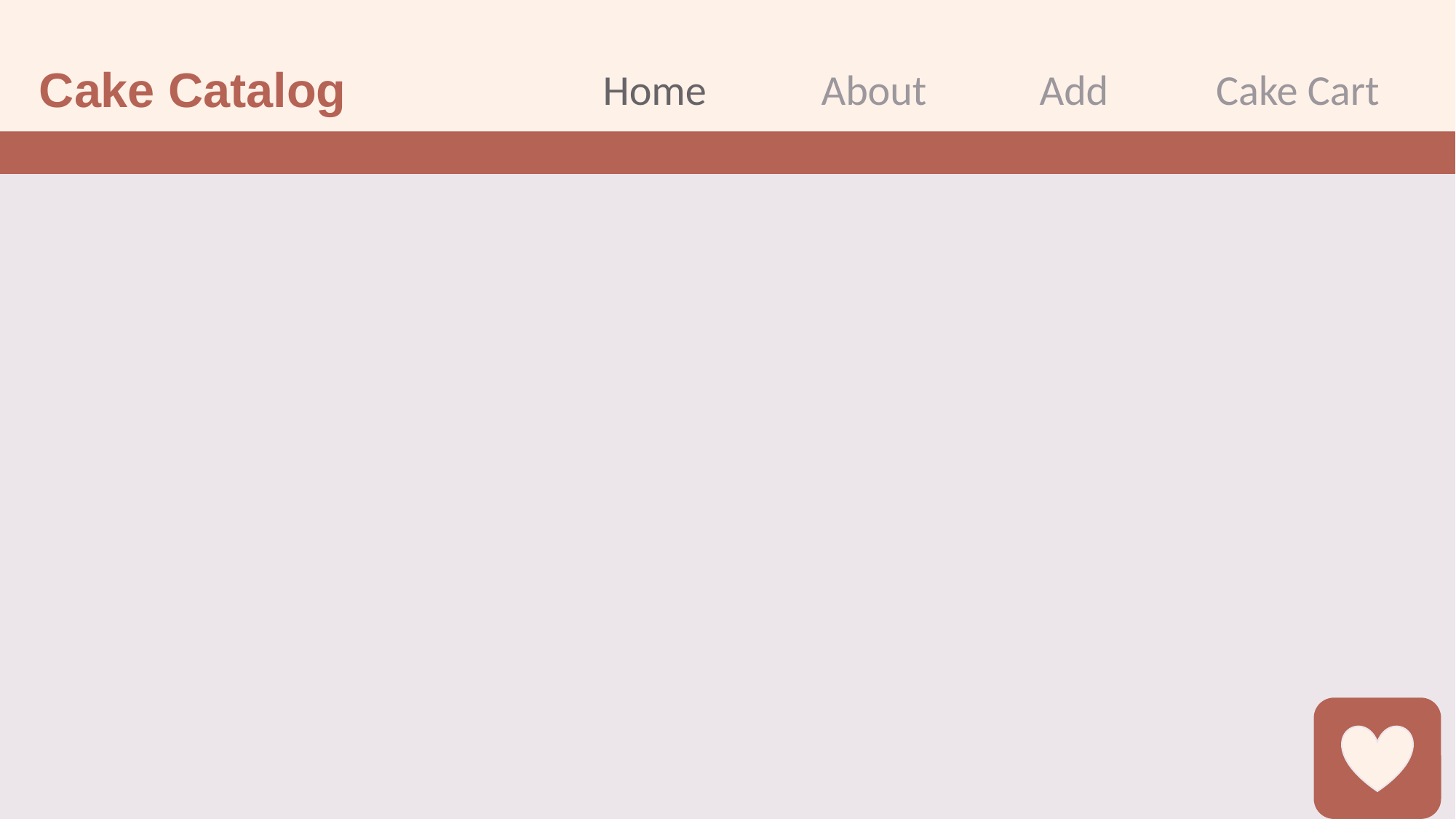

Cake Catalog
Home		About		Add	       Cake Cart